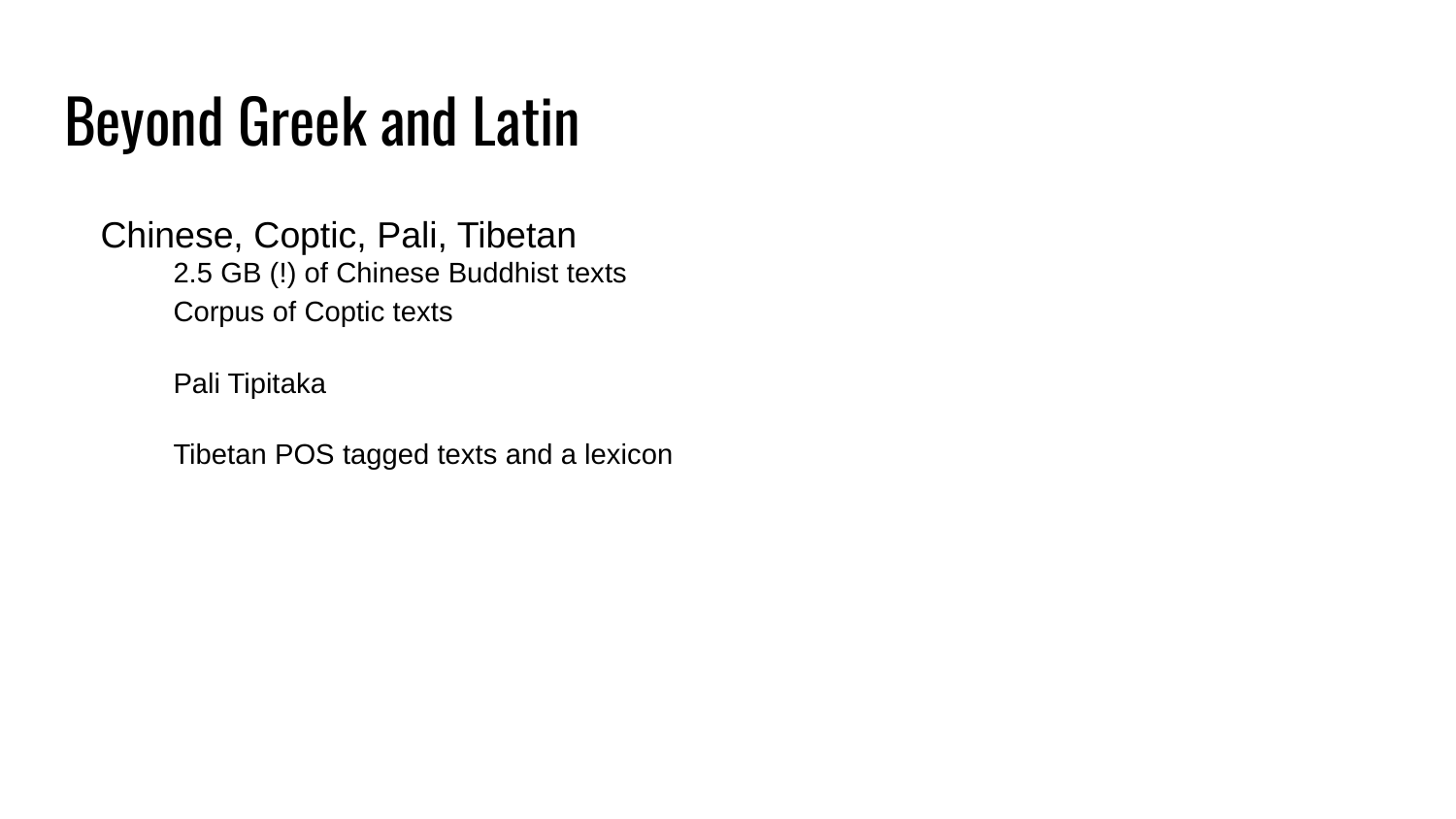

# Beyond Greek and Latin
Chinese, Coptic, Pali, Tibetan
2.5 GB (!) of Chinese Buddhist texts
Corpus of Coptic texts
Pali Tipitaka
Tibetan POS tagged texts and a lexicon